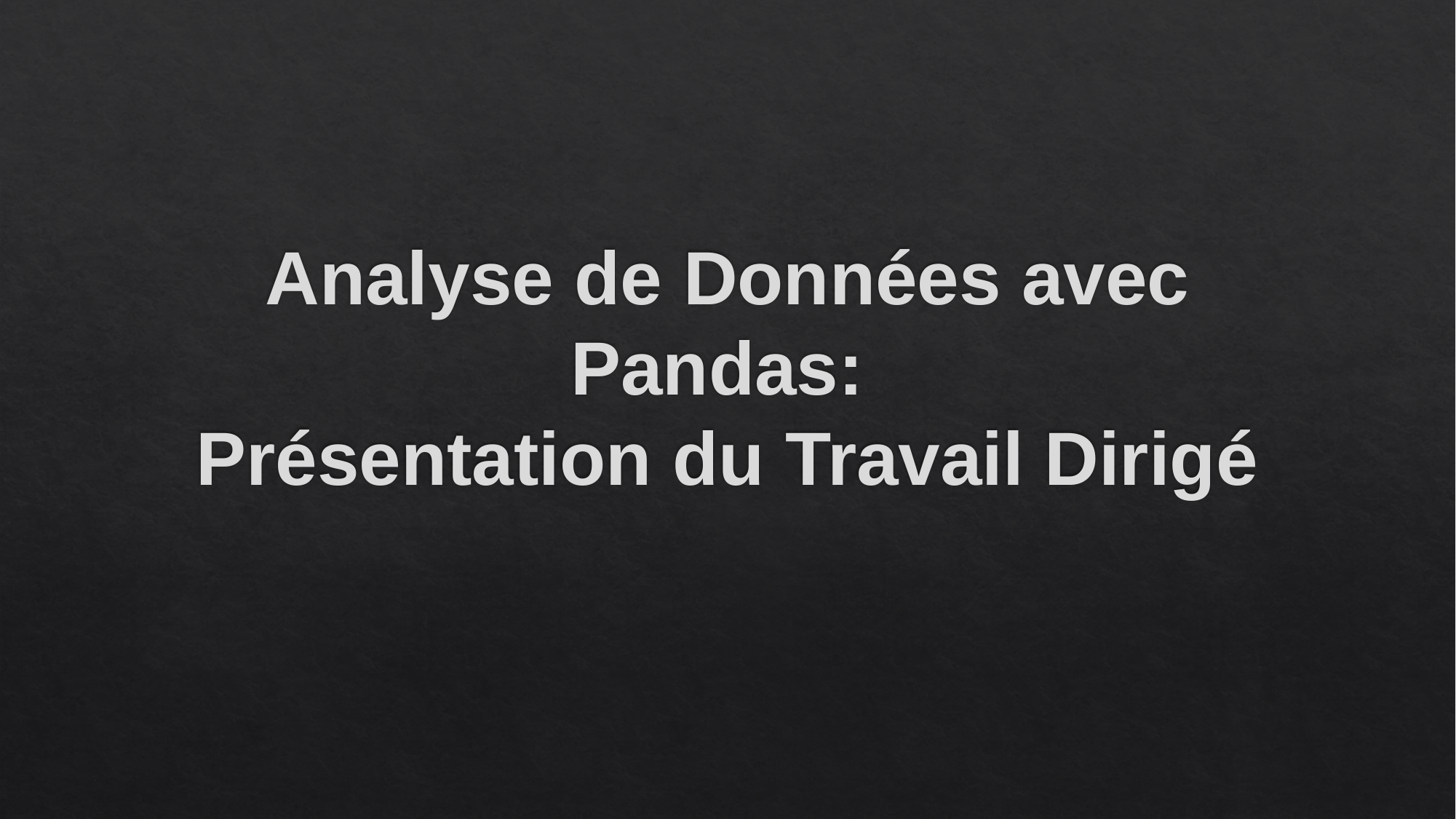

# Analyse de Données avec Pandas: Présentation du Travail Dirigé